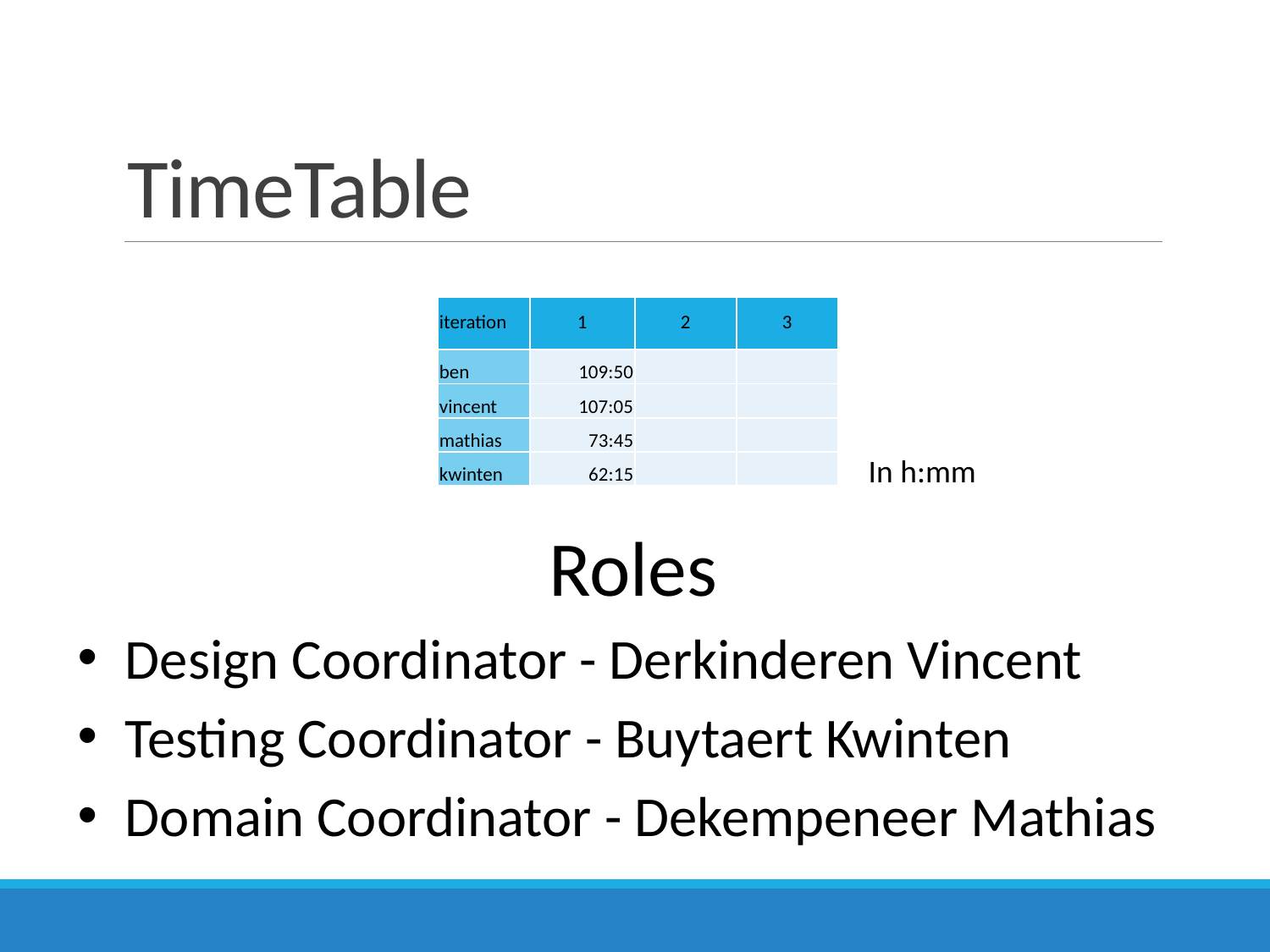

# TimeTable
| iteration | 1 | 2 | 3 |
| --- | --- | --- | --- |
| ben | 109:50 |  |  |
| vincent | 107:05 |  |  |
| mathias | 73:45 |  |  |
| kwinten | 62:15 |  |  |
In h:mm
Roles
Design Coordinator - Derkinderen Vincent
Testing Coordinator - Buytaert Kwinten
Domain Coordinator - Dekempeneer Mathias